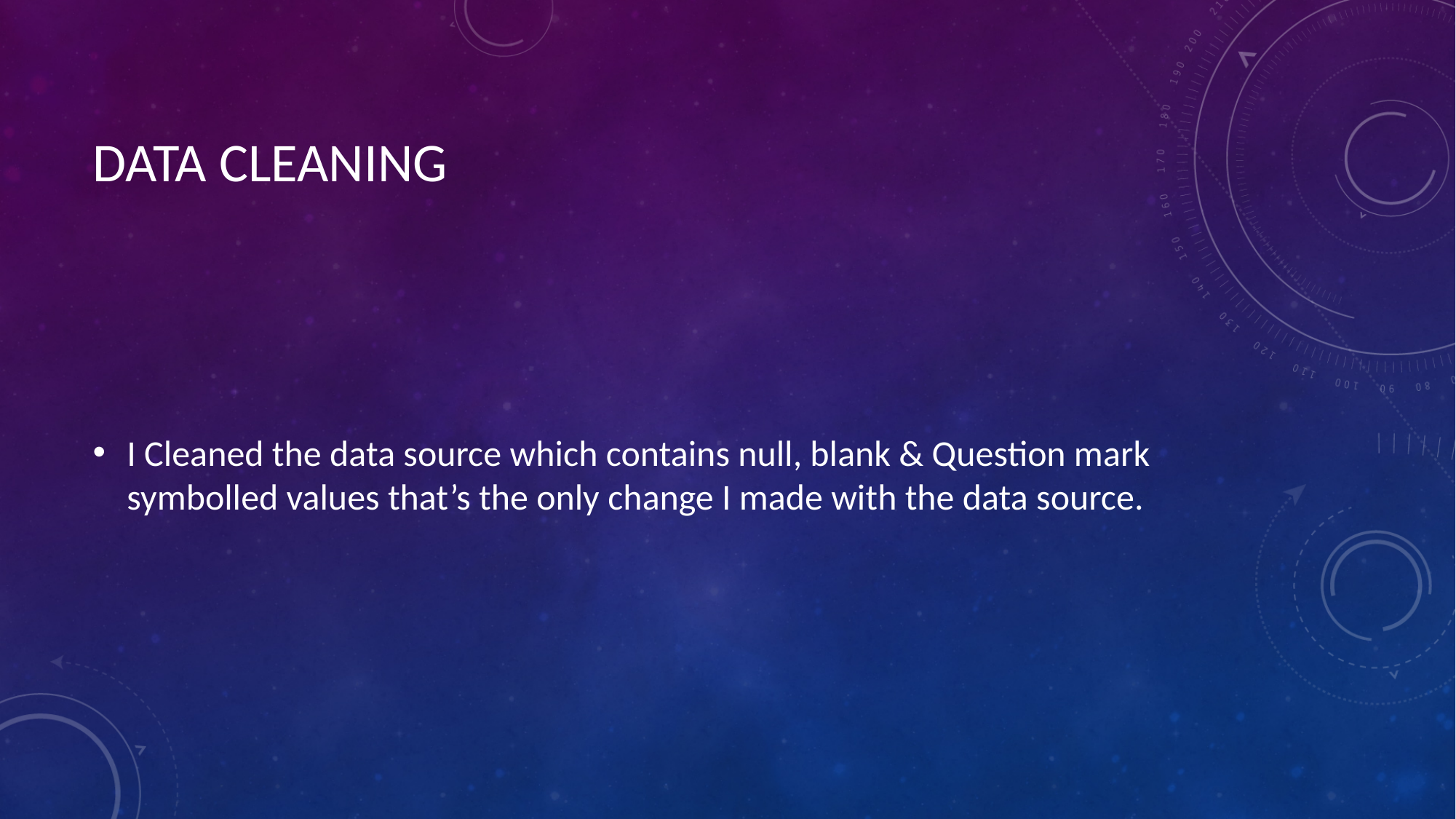

# Data Cleaning
I Cleaned the data source which contains null, blank & Question mark symbolled values that’s the only change I made with the data source.